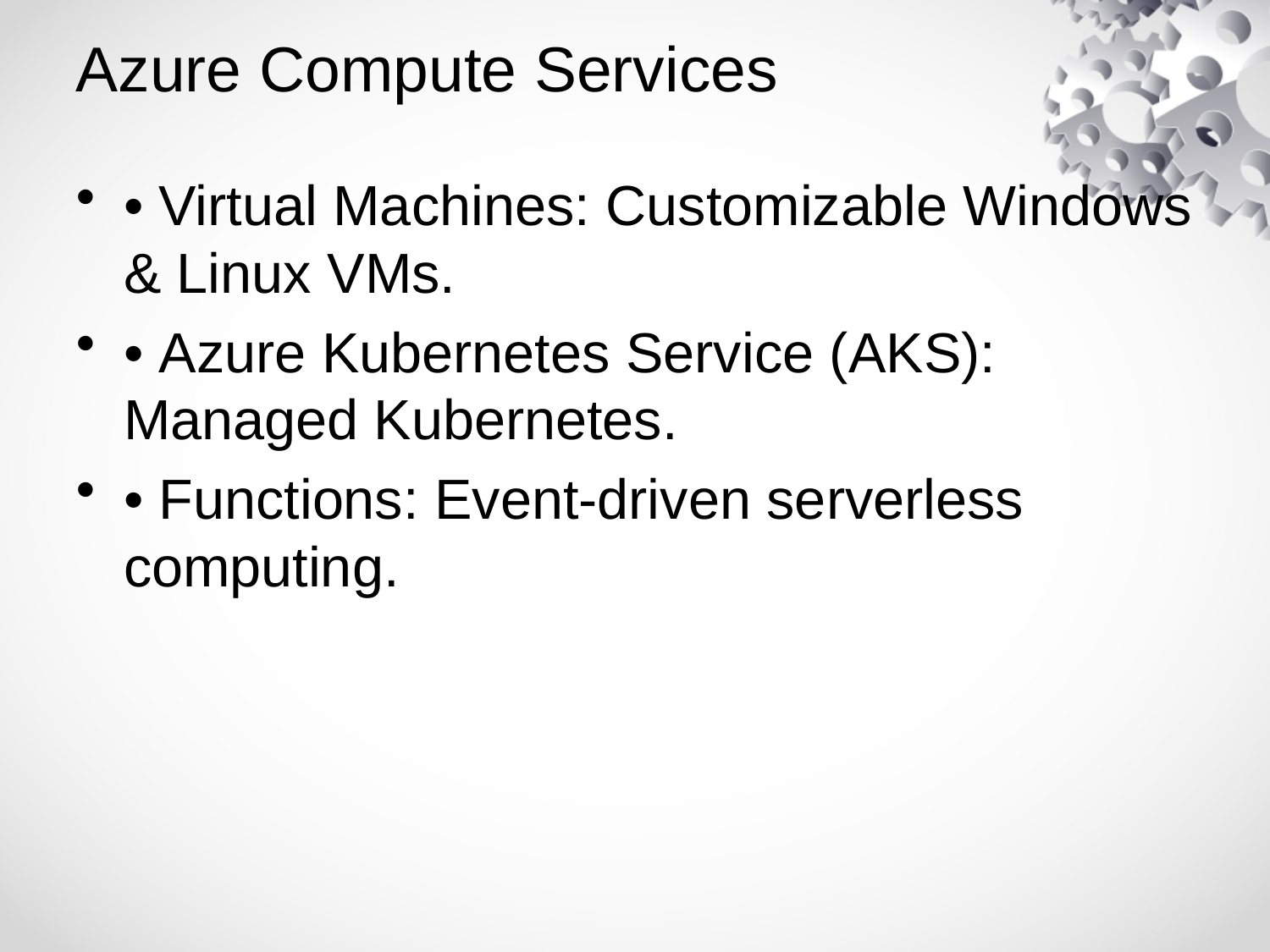

# Azure Compute Services
• Virtual Machines: Customizable Windows & Linux VMs.
• Azure Kubernetes Service (AKS): Managed Kubernetes.
• Functions: Event-driven serverless computing.